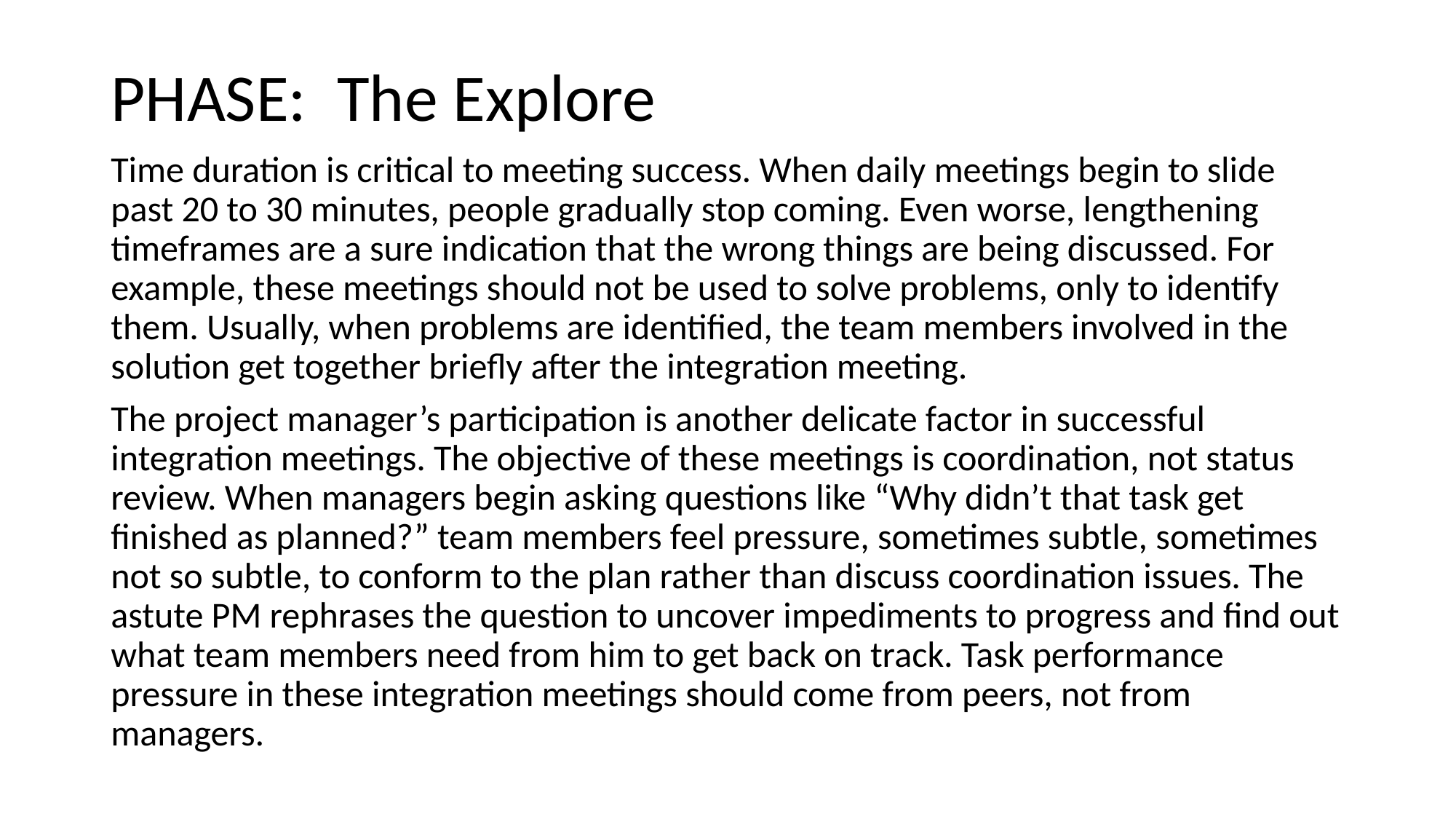

# PHASE:  The Explore
Time duration is critical to meeting success. When daily meetings begin to slide past 20 to 30 minutes, people gradually stop coming. Even worse, lengthening timeframes are a sure indication that the wrong things are being discussed. For example, these meetings should not be used to solve problems, only to identify them. Usually, when problems are identified, the team members involved in the solution get together briefly after the integration meeting.
The project manager’s participation is another delicate factor in successful integration meetings. The objective of these meetings is coordination, not status review. When managers begin asking questions like “Why didn’t that task get finished as planned?” team members feel pressure, sometimes subtle, sometimes not so subtle, to conform to the plan rather than discuss coordination issues. The astute PM rephrases the question to uncover impediments to progress and find out what team members need from him to get back on track. Task performance pressure in these integration meetings should come from peers, not from managers.